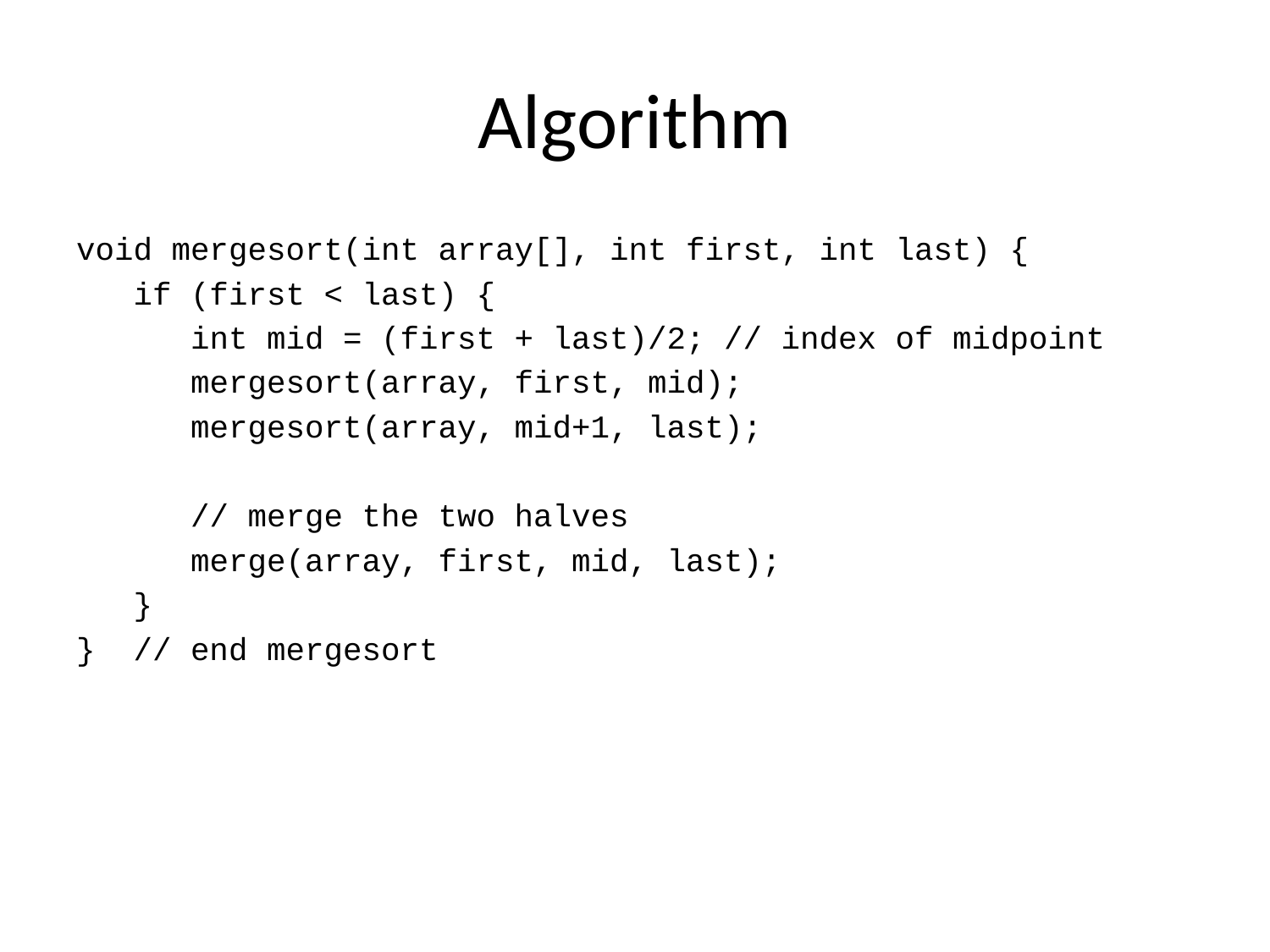

# Algorithm
void mergesort(int array[], int first, int last) {
   if (first < last) {
      int mid = (first + last)/2; // index of midpoint
      mergesort(array, first, mid);
      mergesort(array, mid+1, last);

      // merge the two halves
      merge(array, first, mid, last);
   }
}  // end mergesort